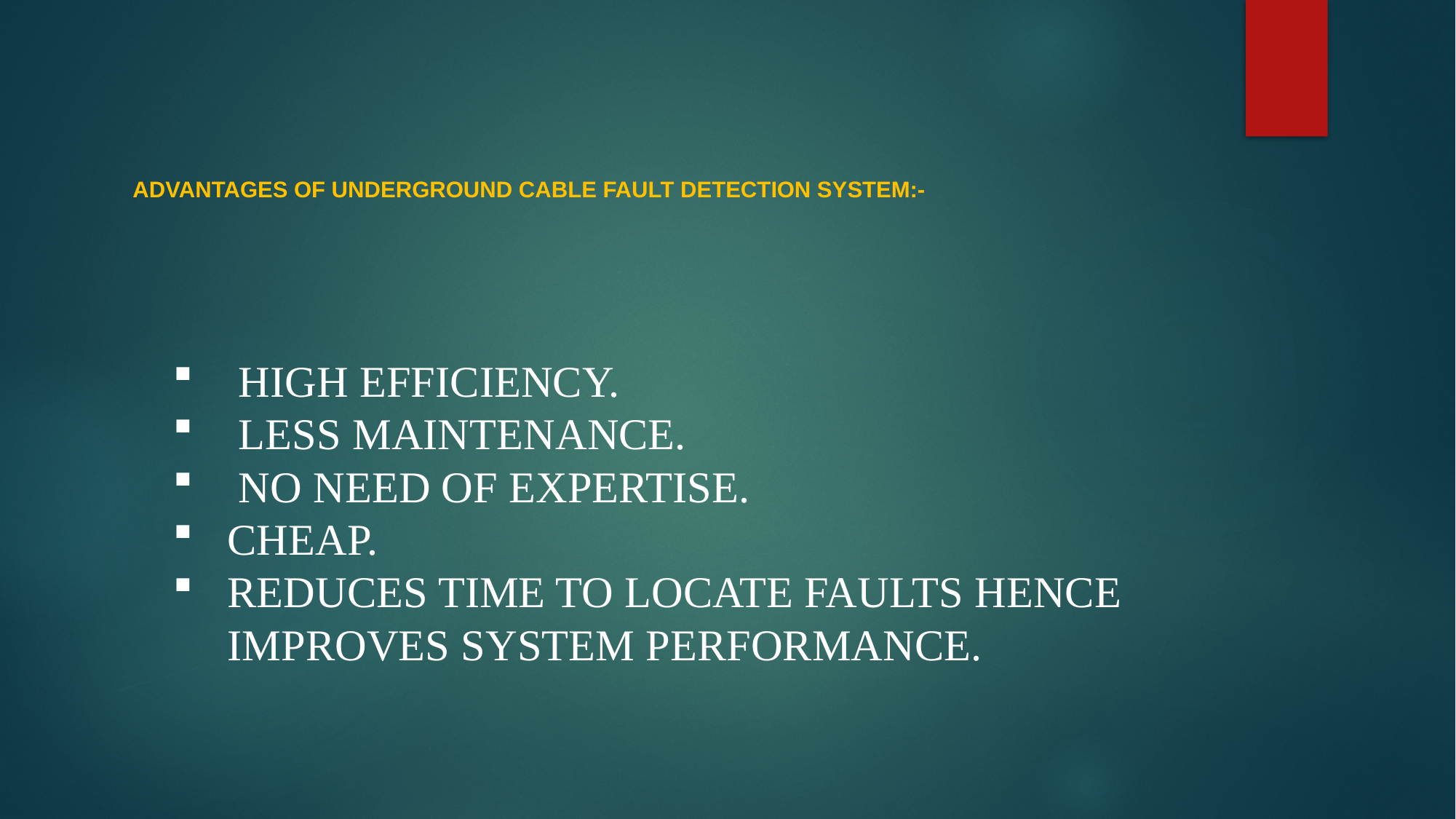

# ADVANTAGES OF UNDERGROUND CABLE FAULT DETECTION SYSTEM:-
 High efficiency.
 LESS MAINTENANCE.
 no need of expertise.
Cheap.
Reduces time to locate faults hence improves system performance.